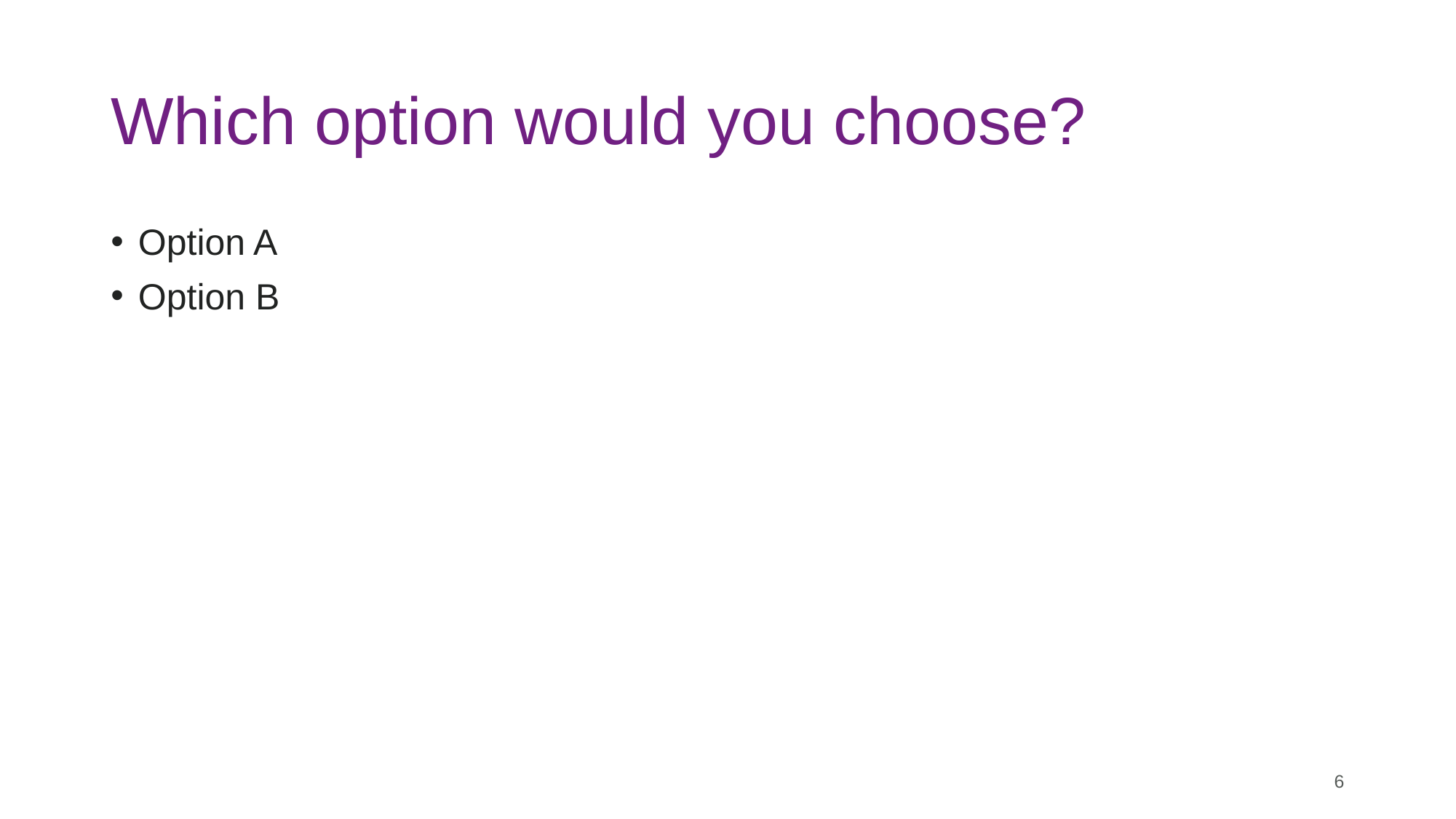

# Which option would you choose?
Option A
Option B
6